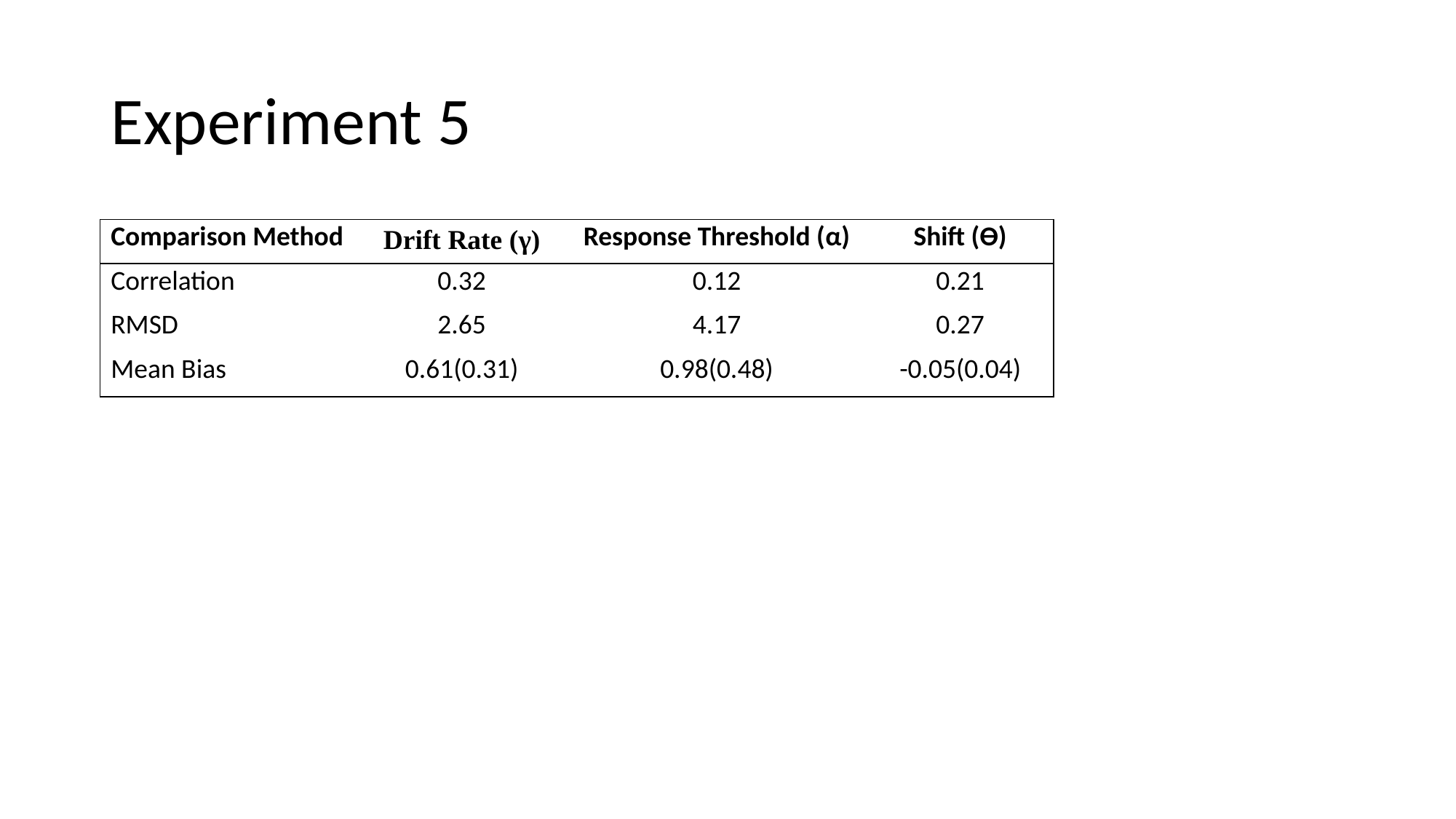

# Experiment 5
| Comparison Method | Drift Rate (γ) | Response Threshold (α) | Shift (ϴ) |
| --- | --- | --- | --- |
| Correlation | 0.32 | 0.12 | 0.21 |
| RMSD | 2.65 | 4.17 | 0.27 |
| Mean Bias | 0.61(0.31) | 0.98(0.48) | -0.05(0.04) |
|  |
| --- |
|  |
| --- |